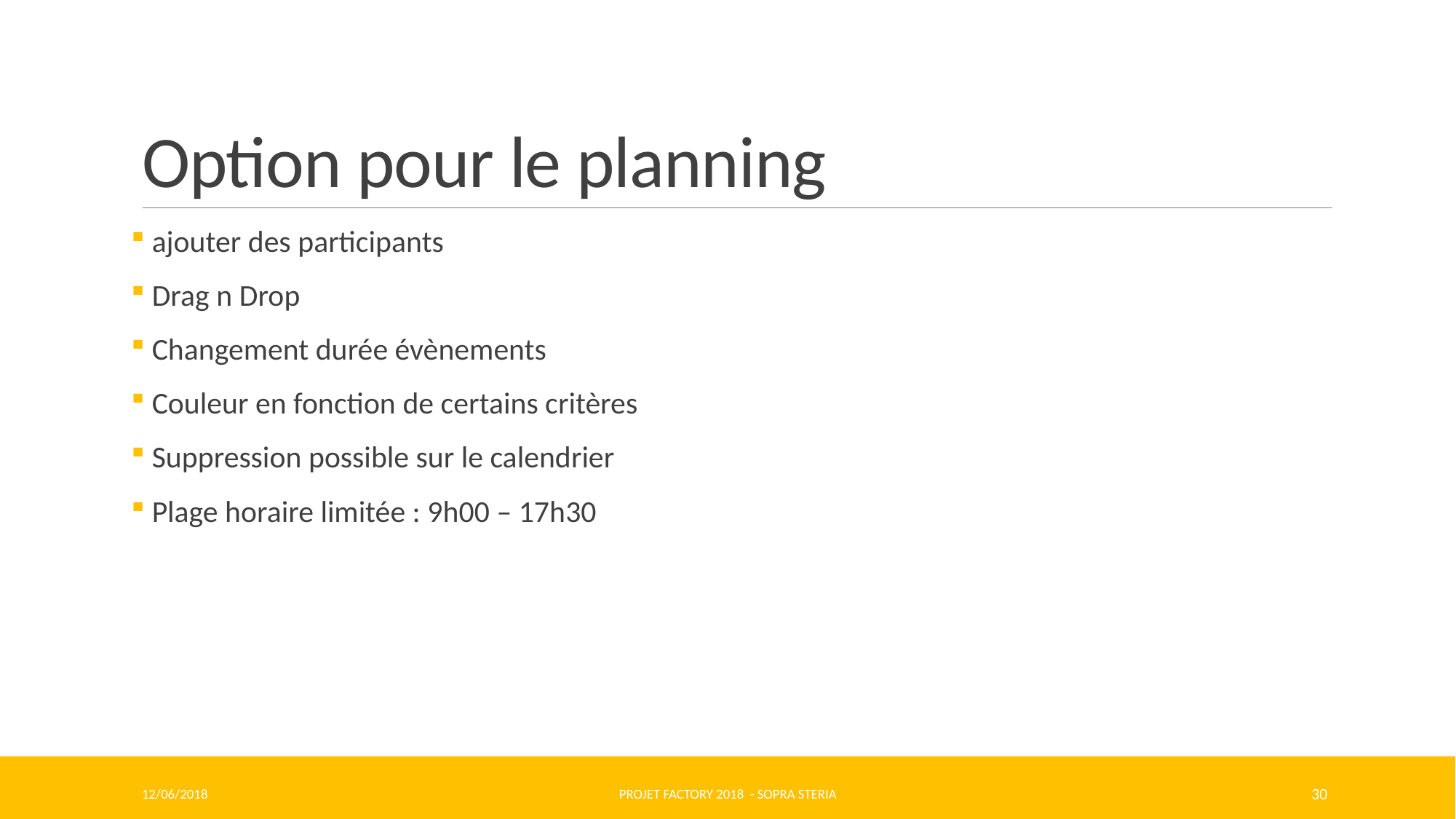

# Option pour le planning
 ajouter des participants
 Drag n Drop
 Changement durée évènements
 Couleur en fonction de certains critères
 Suppression possible sur le calendrier
 Plage horaire limitée : 9h00 – 17h30

12/06/2018
Projet Factory 2018  - SOPRA STERIA
30